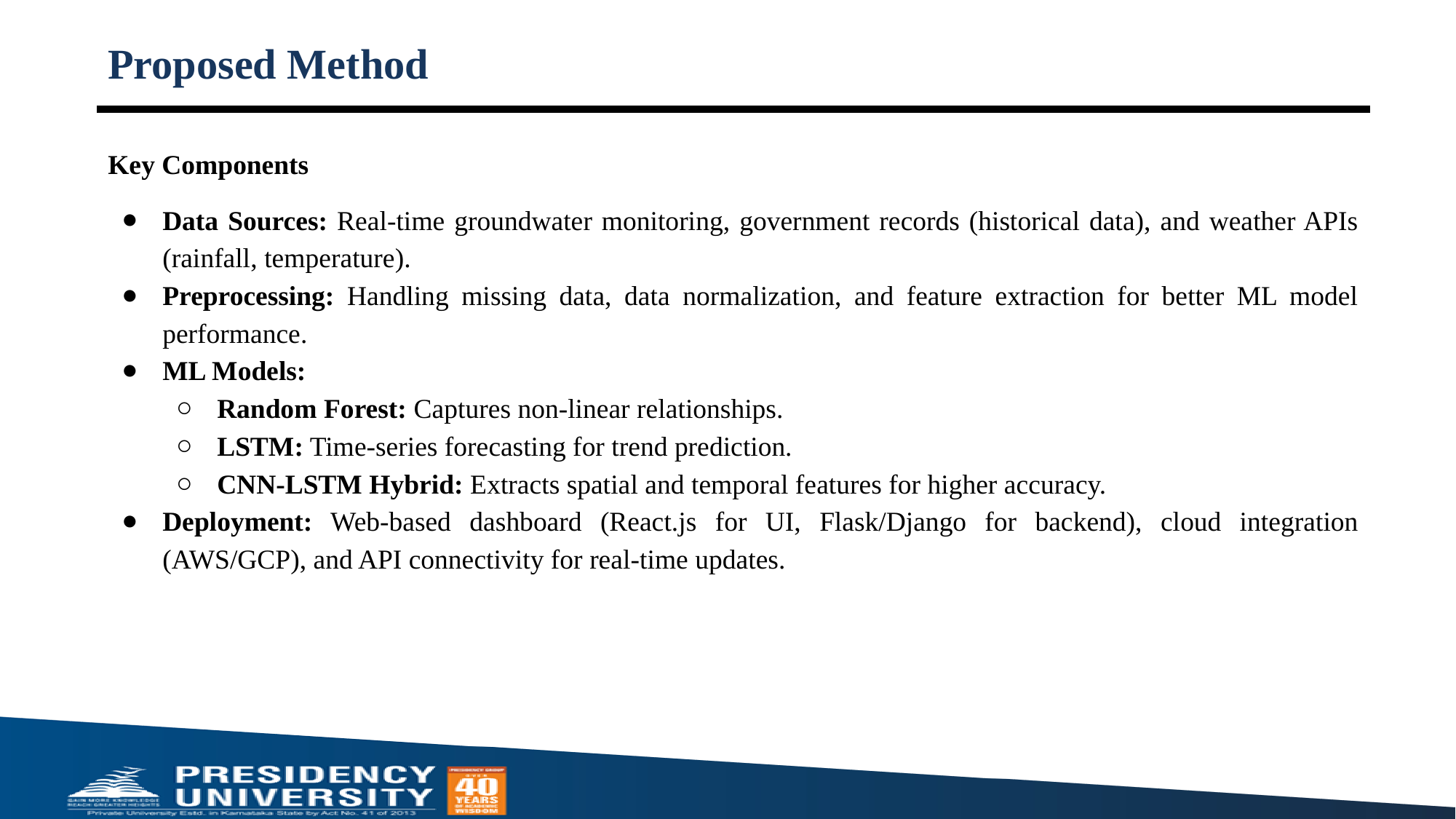

# Proposed Method
Key Components
Data Sources: Real-time groundwater monitoring, government records (historical data), and weather APIs (rainfall, temperature).
Preprocessing: Handling missing data, data normalization, and feature extraction for better ML model performance.
ML Models:
Random Forest: Captures non-linear relationships.
LSTM: Time-series forecasting for trend prediction.
CNN-LSTM Hybrid: Extracts spatial and temporal features for higher accuracy.
Deployment: Web-based dashboard (React.js for UI, Flask/Django for backend), cloud integration (AWS/GCP), and API connectivity for real-time updates.